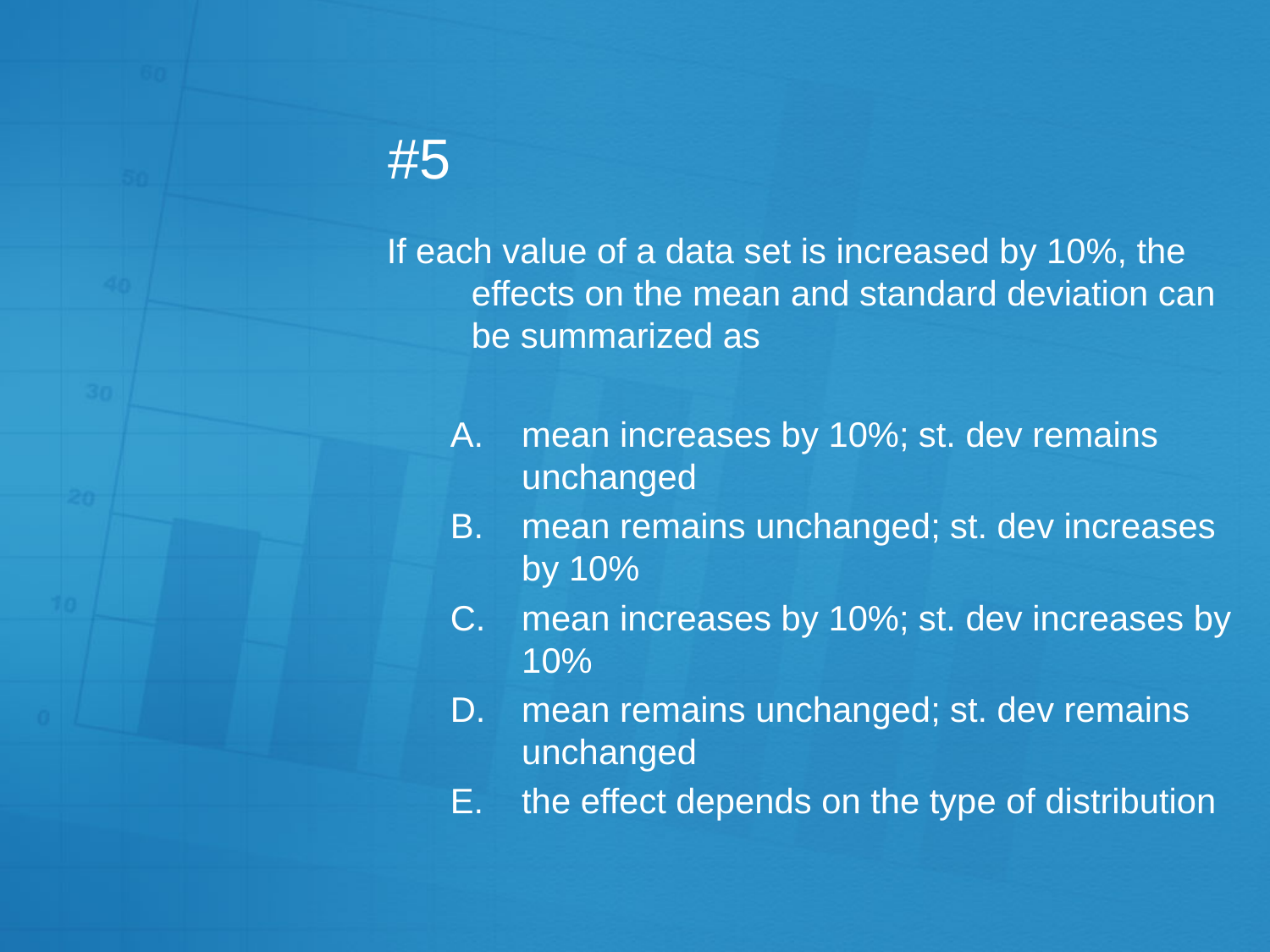

# #5
If each value of a data set is increased by 10%, the effects on the mean and standard deviation can be summarized as

mean increases by 10%; st. dev remains unchanged
mean remains unchanged; st. dev increases by 10%
mean increases by 10%; st. dev increases by 10%
mean remains unchanged; st. dev remains unchanged
the effect depends on the type of distribution